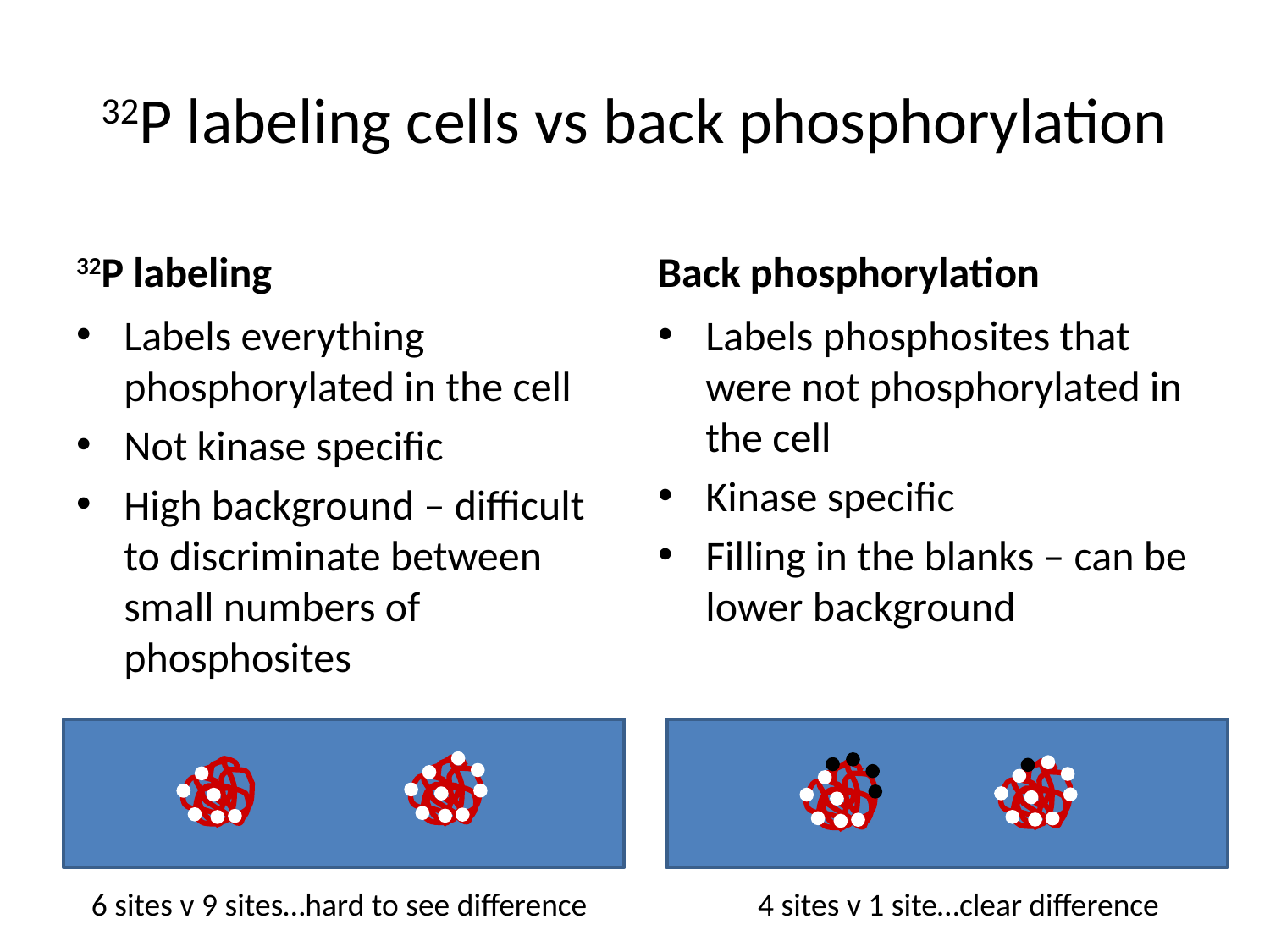

# 32P labeling cells vs back phosphorylation
32P labeling
Back phosphorylation
Labels everything phosphorylated in the cell
Not kinase specific
High background – difficult to discriminate between small numbers of phosphosites
Labels phosphosites that were not phosphorylated in the cell
Kinase specific
Filling in the blanks – can be lower background

6 sites v 9 sites…hard to see difference
4 sites v 1 site…clear difference